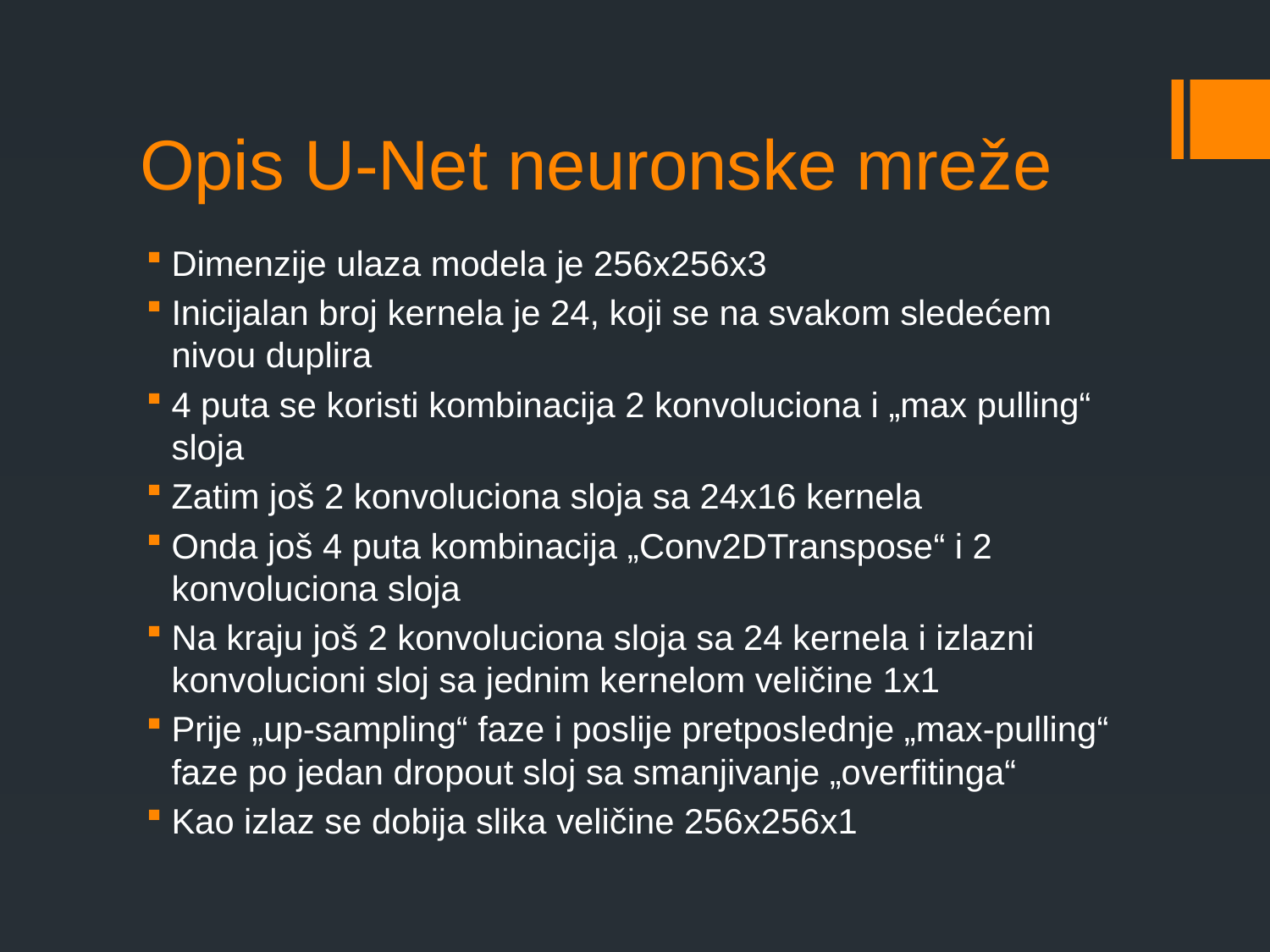

# Opis U-Net neuronske mreže
Dimenzije ulaza modela je 256x256x3
Inicijalan broj kernela je 24, koji se na svakom sledećem nivou duplira
4 puta se koristi kombinacija 2 konvoluciona i „max pulling“ sloja
Zatim još 2 konvoluciona sloja sa 24x16 kernela
Onda još 4 puta kombinacija „Conv2DTranspose“ i 2 konvoluciona sloja
Na kraju još 2 konvoluciona sloja sa 24 kernela i izlazni konvolucioni sloj sa jednim kernelom veličine 1x1
Prije „up-sampling“ faze i poslije pretposlednje „max-pulling“ faze po jedan dropout sloj sa smanjivanje „overfitinga“
Kao izlaz se dobija slika veličine 256x256x1